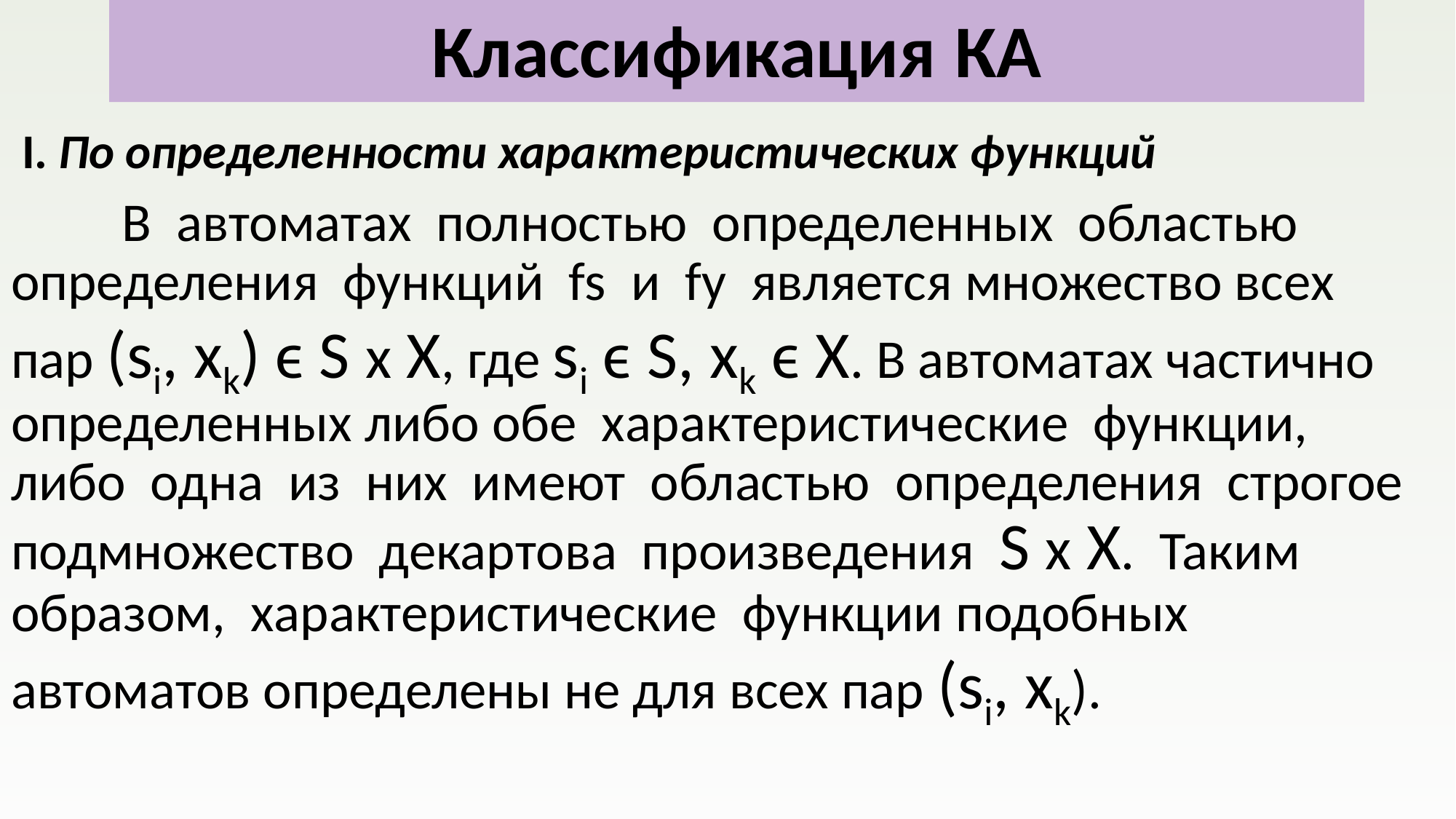

# Классификация КА
 I. По определенности характеристических функций
         В  автоматах  полностью  определенных  областью  определения  функций  fs  и  fy  является множество всех пар (si, xk) ϵ S х X, где si ϵ S, xk ϵ X. В автоматах частично определенных либо обе  характеристические  функции,  либо  одна  из  них  имеют  областью  определения  строгое подмножество  декартова  произведения  S х X.  Таким  образом,  характеристические  функции подобных автоматов определены не для всех пар (si, xk).